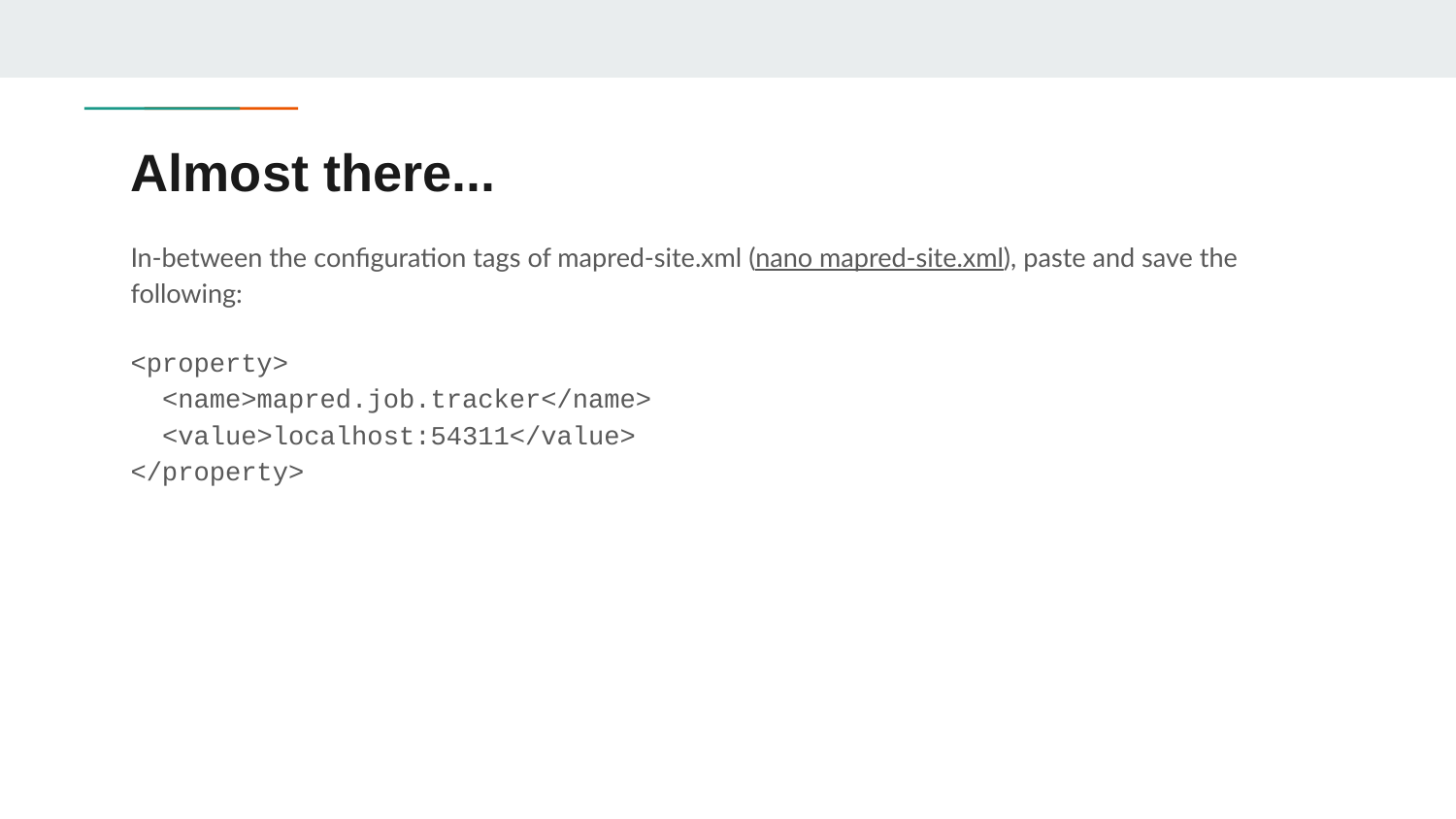

# Almost there...
In-between the configuration tags of mapred-site.xml (nano mapred-site.xml), paste and save the following:
<property>
  <name>mapred.job.tracker</name>
  <value>localhost:54311</value>
</property>